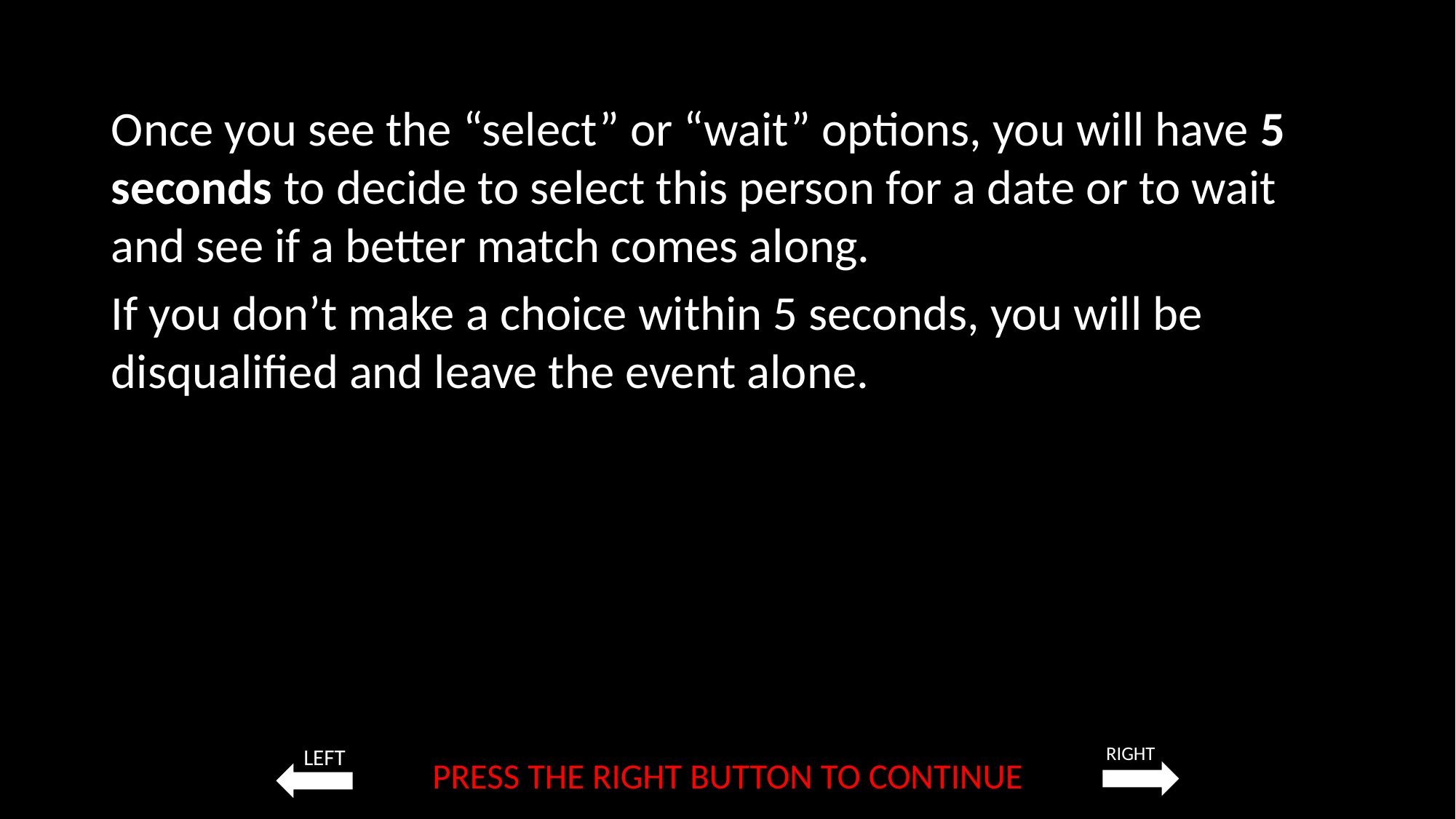

Once you see the “select” or “wait” options, you will have 5 seconds to decide to select this person for a date or to wait and see if a better match comes along.
If you don’t make a choice within 5 seconds, you will be disqualified and leave the event alone.
PRESS THE RIGHT BUTTON TO CONTINUE
RIGHT

LEFT